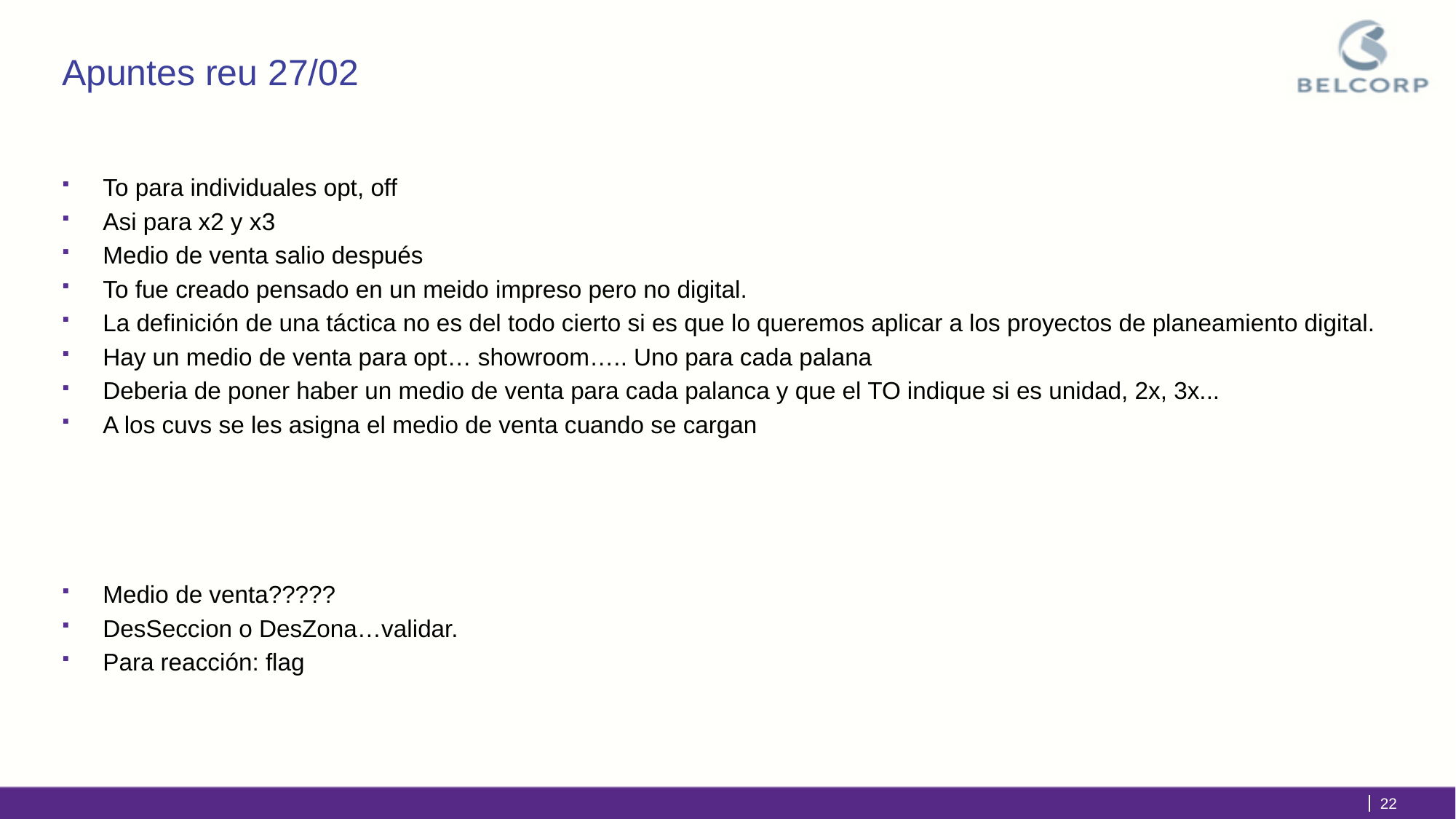

# Apuntes reu 27/02
To para individuales opt, off
Asi para x2 y x3
Medio de venta salio después
To fue creado pensado en un meido impreso pero no digital.
La definición de una táctica no es del todo cierto si es que lo queremos aplicar a los proyectos de planeamiento digital.
Hay un medio de venta para opt… showroom….. Uno para cada palana
Deberia de poner haber un medio de venta para cada palanca y que el TO indique si es unidad, 2x, 3x...
A los cuvs se les asigna el medio de venta cuando se cargan

Medio de venta?????
DesSeccion o DesZona…validar.
Para reacción: flag

22